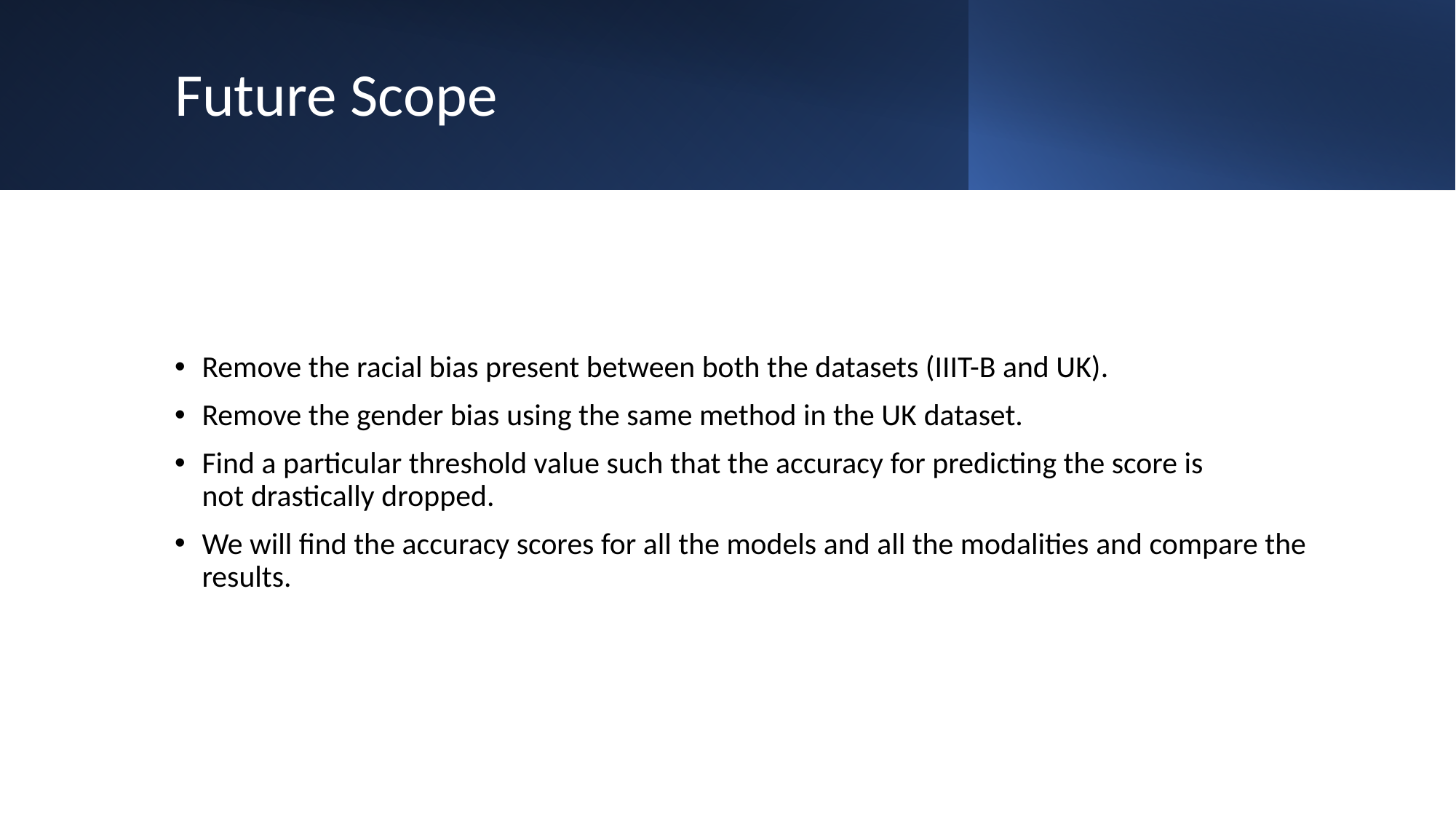

# Future Scope
Remove the racial bias present between both the datasets (IIIT-B and UK).
Remove the gender bias using the same method in the UK dataset.
Find a particular threshold value such that the accuracy for predicting the score is not drastically dropped.
We will find the accuracy scores for all the models and all the modalities and compare the results.